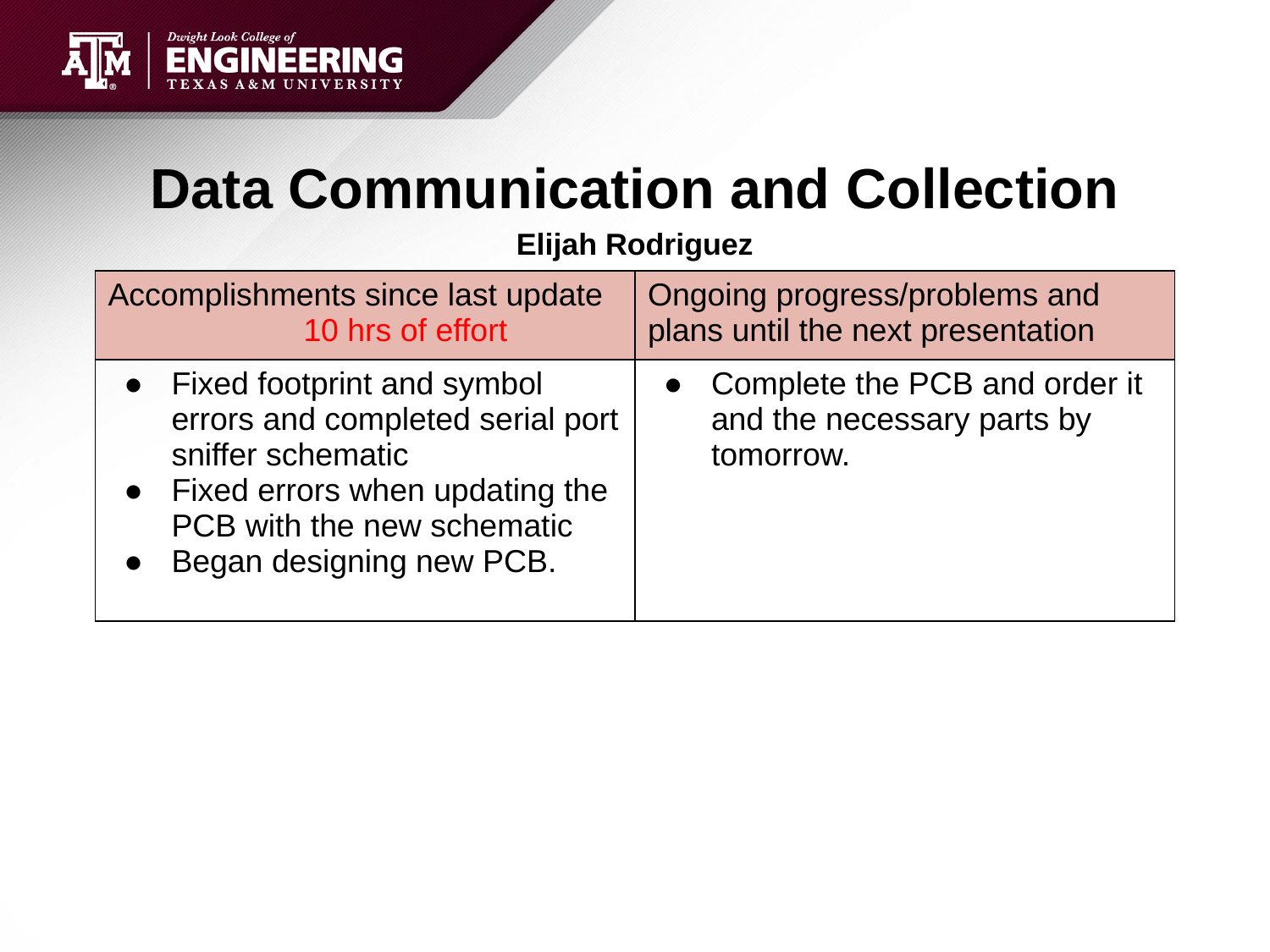

# Data Communication and Collection
Elijah Rodriguez
| Accomplishments since last update 10 hrs of effort | Ongoing progress/problems and plans until the next presentation |
| --- | --- |
| Fixed footprint and symbol errors and completed serial port sniffer schematic Fixed errors when updating the PCB with the new schematic Began designing new PCB. | Complete the PCB and order it and the necessary parts by tomorrow. |